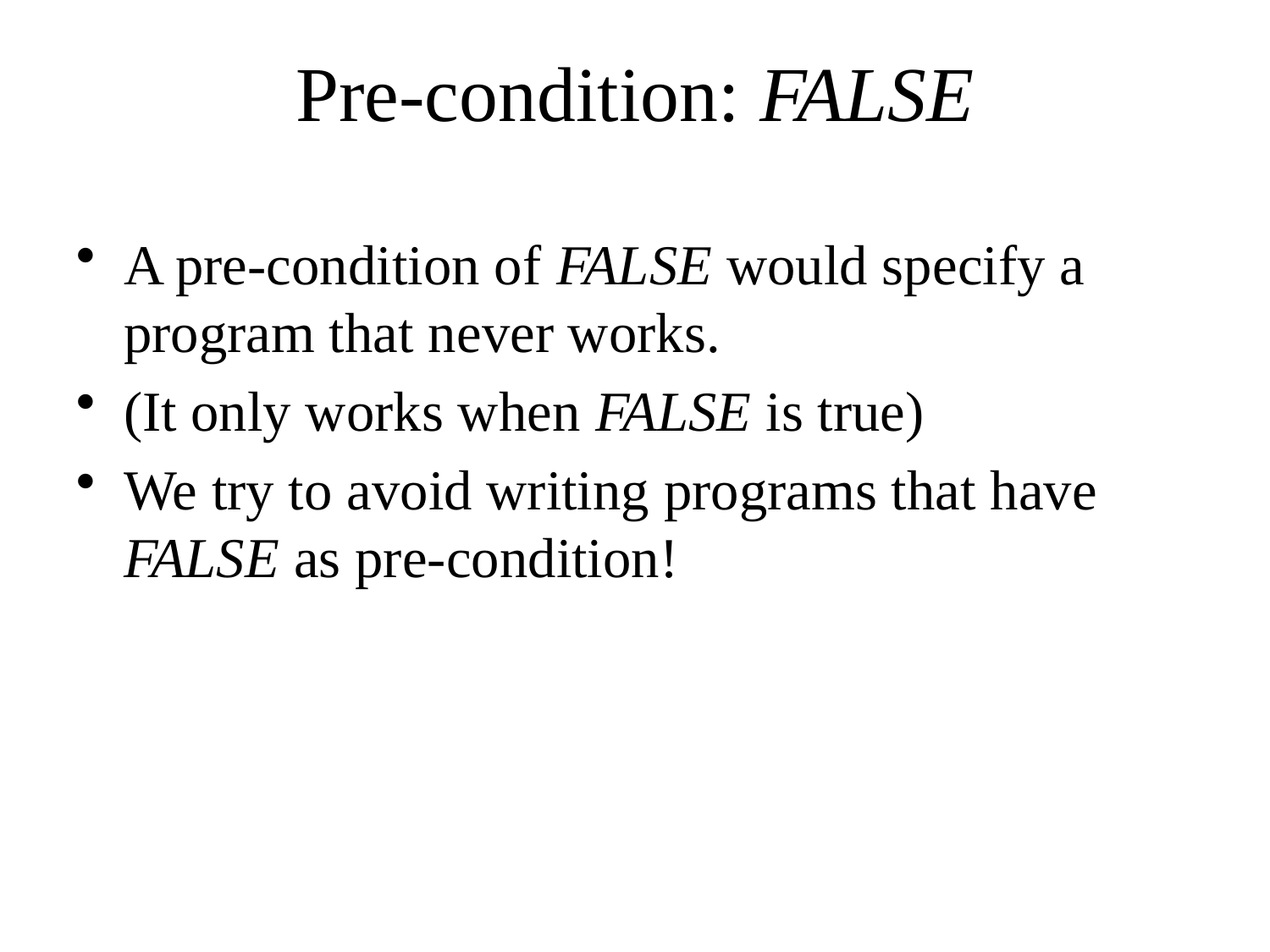

# Pre-condition: FALSE
A pre-condition of FALSE would specify a program that never works.
(It only works when FALSE is true)
We try to avoid writing programs that have FALSE as pre-condition!